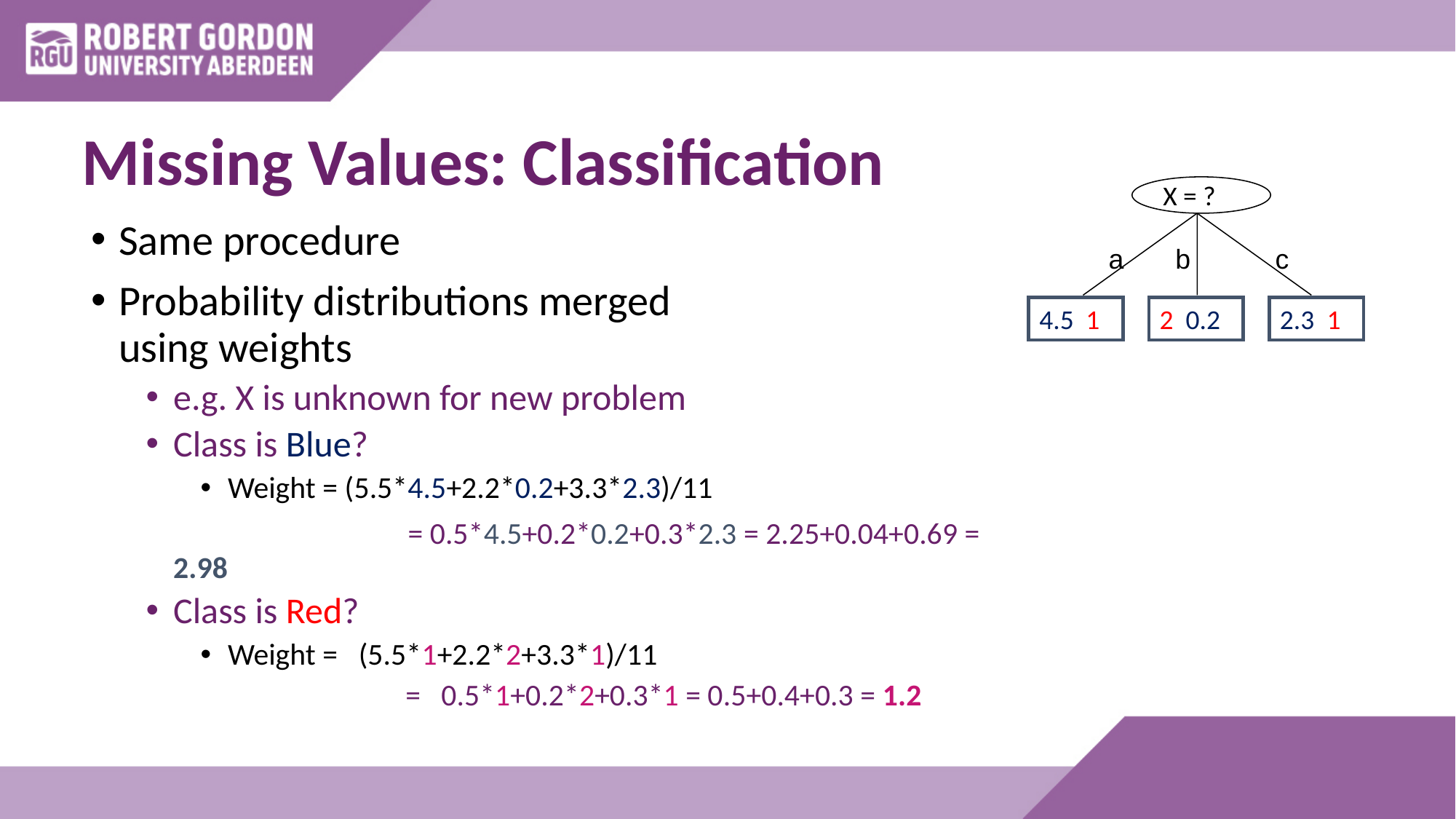

# Missing Values: Classification
X = ?

a
b
c
4.5  1
2  0.2
2.3  1
Same procedure
Probability distributions merged 		    	    using weights
e.g. X is unknown for new problem
Class is Blue?
Weight = (5.5*4.5+2.2*0.2+3.3*2.3)/11
			  = 0.5*4.5+0.2*0.2+0.3*2.3 = 2.25+0.04+0.69 = 2.98
Class is Red?
Weight =   (5.5*1+2.2*2+3.3*1)/11
		  =   0.5*1+0.2*2+0.3*1 = 0.5+0.4+0.3 = 1.2